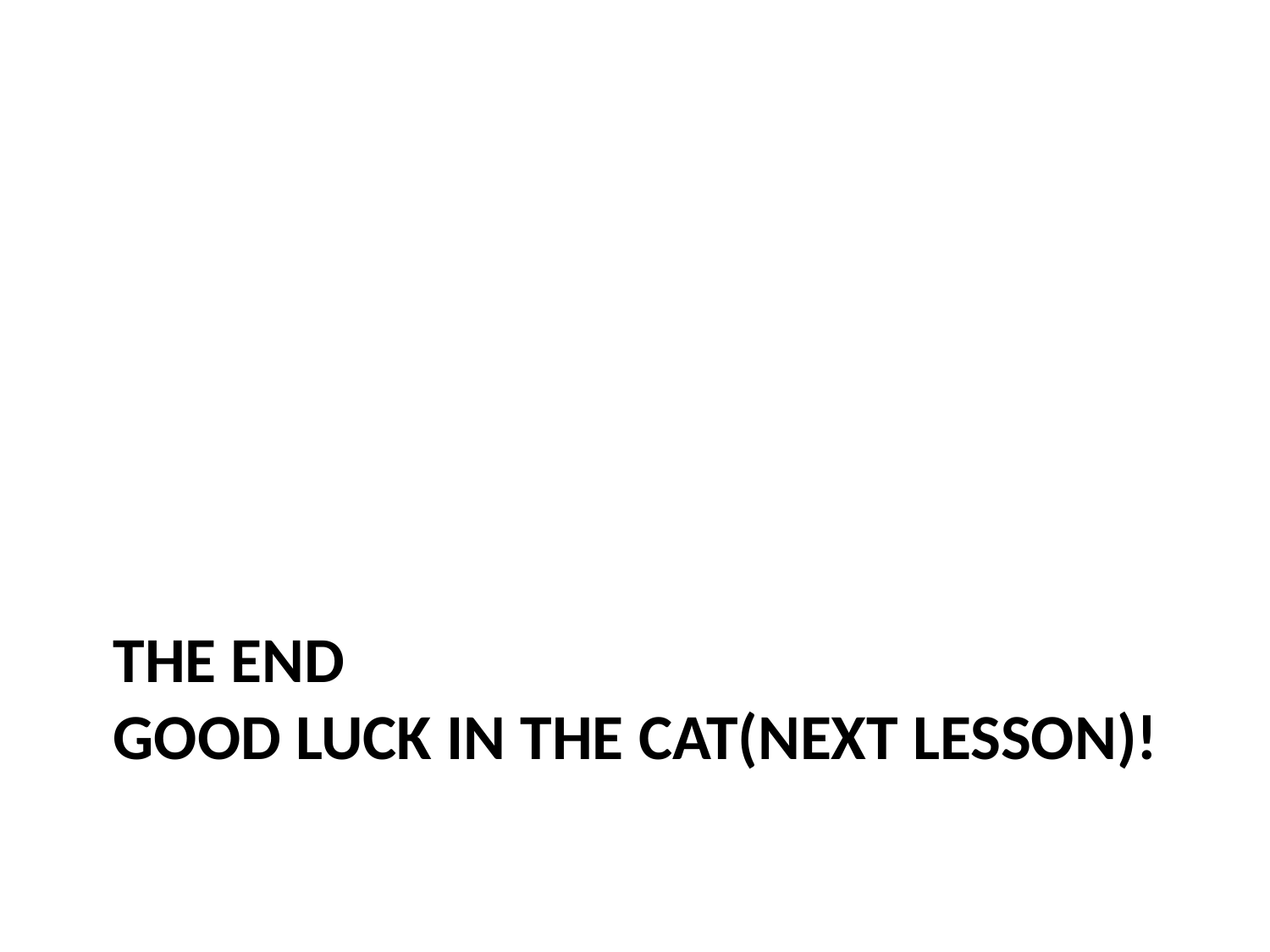

# The end good luck in the cat(next lesson)!